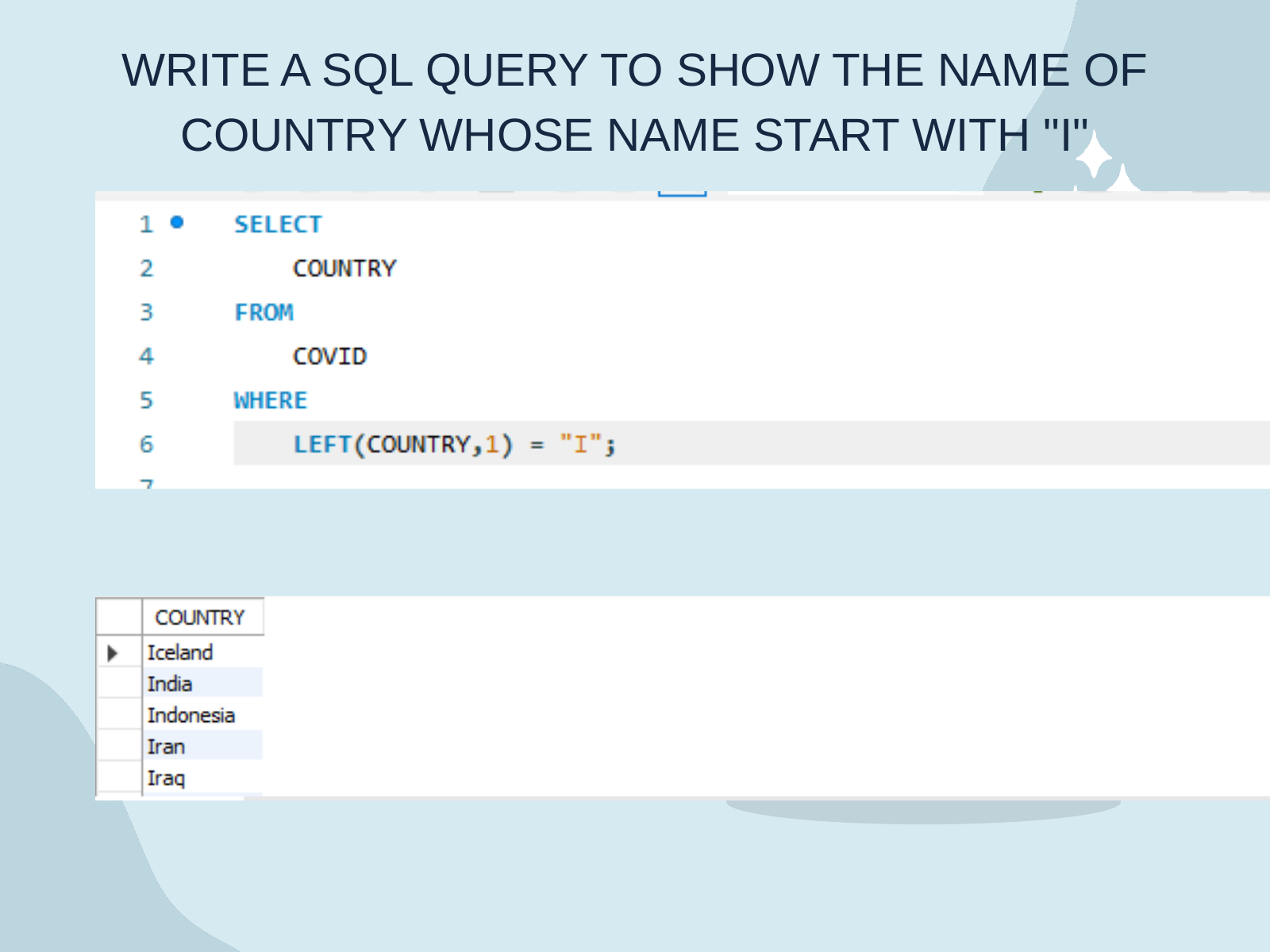

WRITE A SQL QUERY TO SHOW THE NAME OF COUNTRY WHOSE NAME START WITH "I"